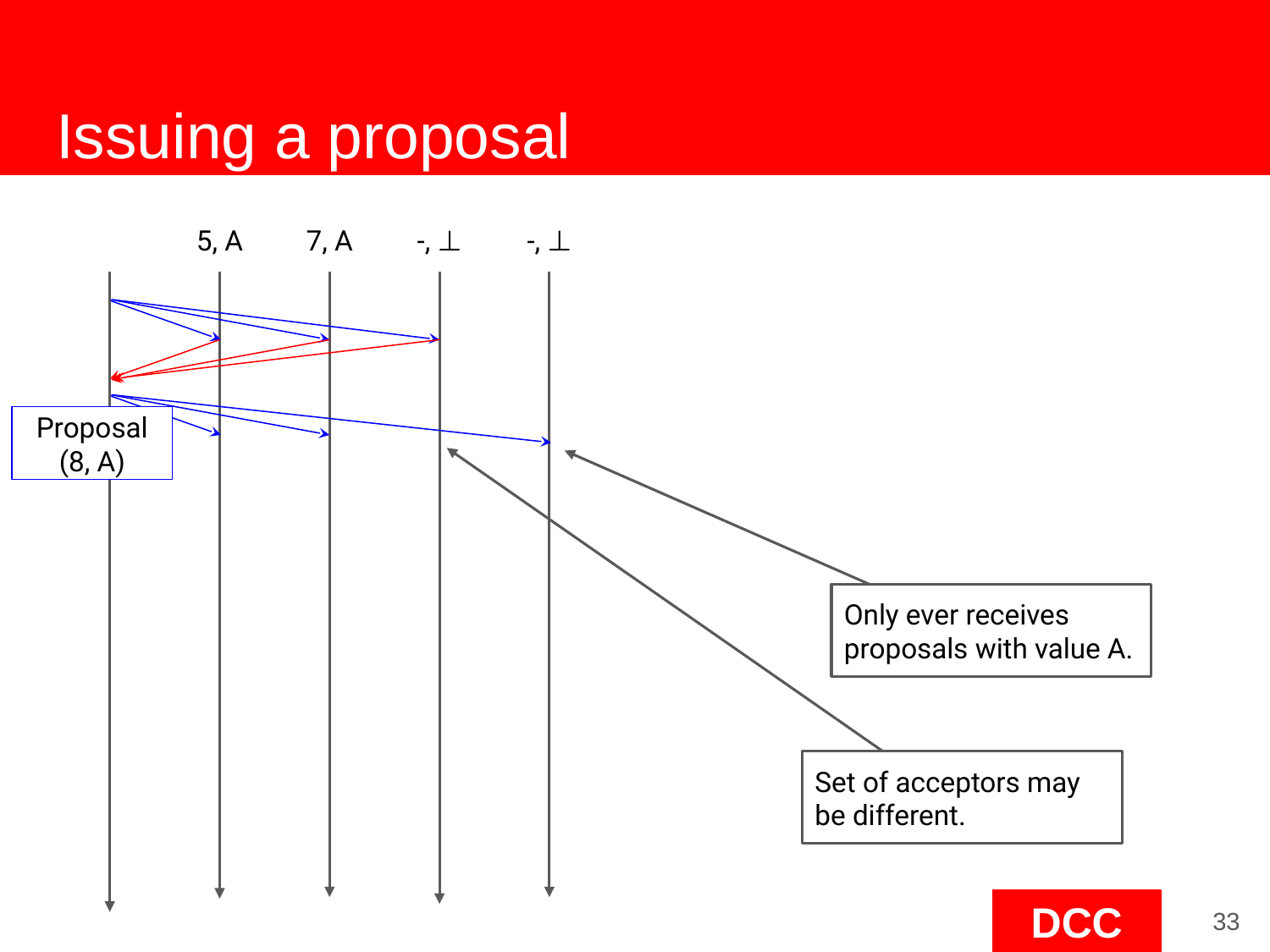

# Issuing a proposal
7, A
5, A
-, ⊥
-, ⊥
Proposal
(8, A)
Only ever receives proposals with value A.
Set of acceptors may be different.
33